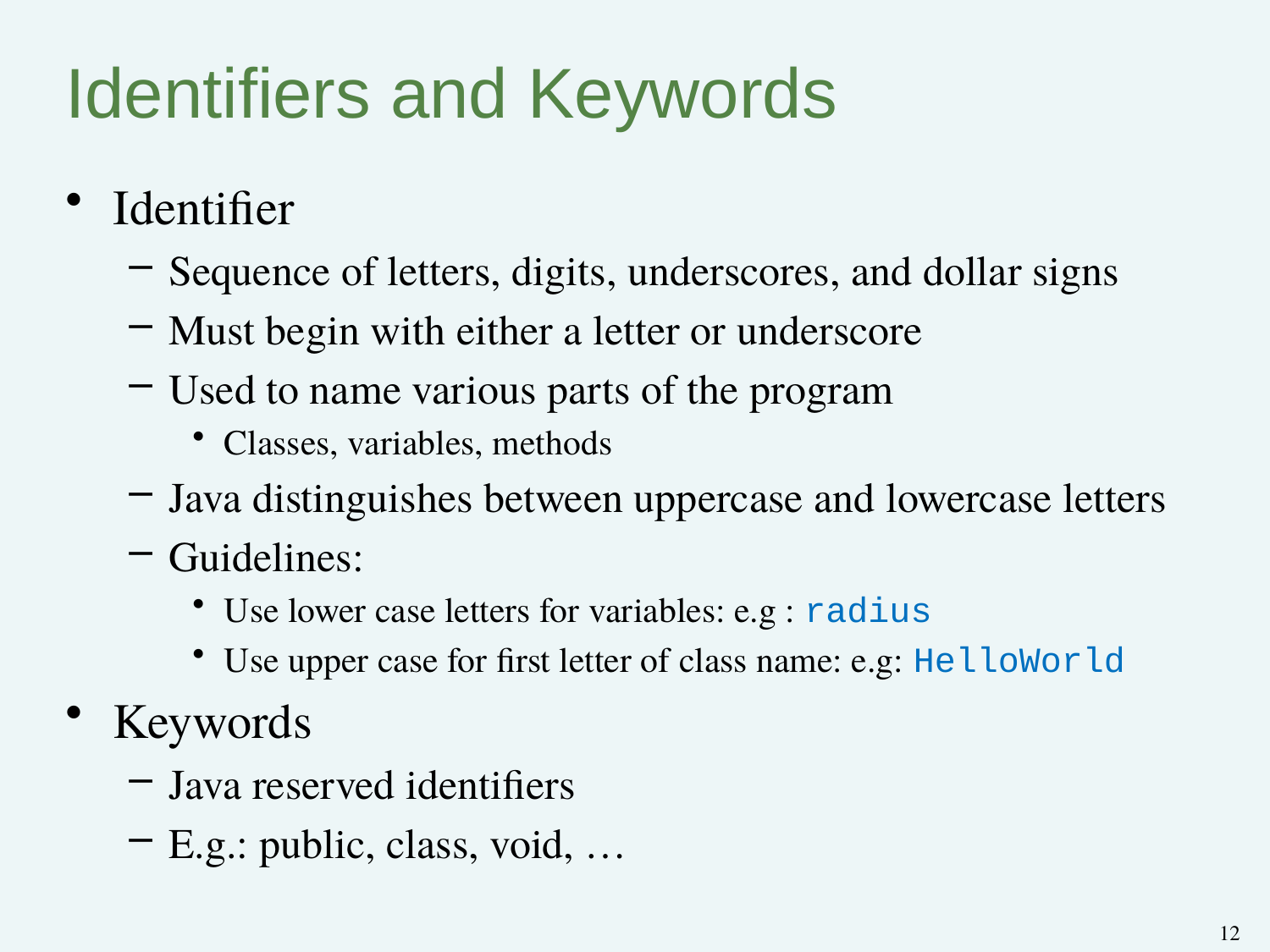

# Identifiers and Keywords
Identifier
Sequence of letters, digits, underscores, and dollar signs
Must begin with either a letter or underscore
Used to name various parts of the program
Classes, variables, methods
Java distinguishes between uppercase and lowercase letters
Guidelines:
Use lower case letters for variables: e.g : radius
Use upper case for first letter of class name: e.g: HelloWorld
Keywords
Java reserved identifiers
E.g.: public, class, void, …